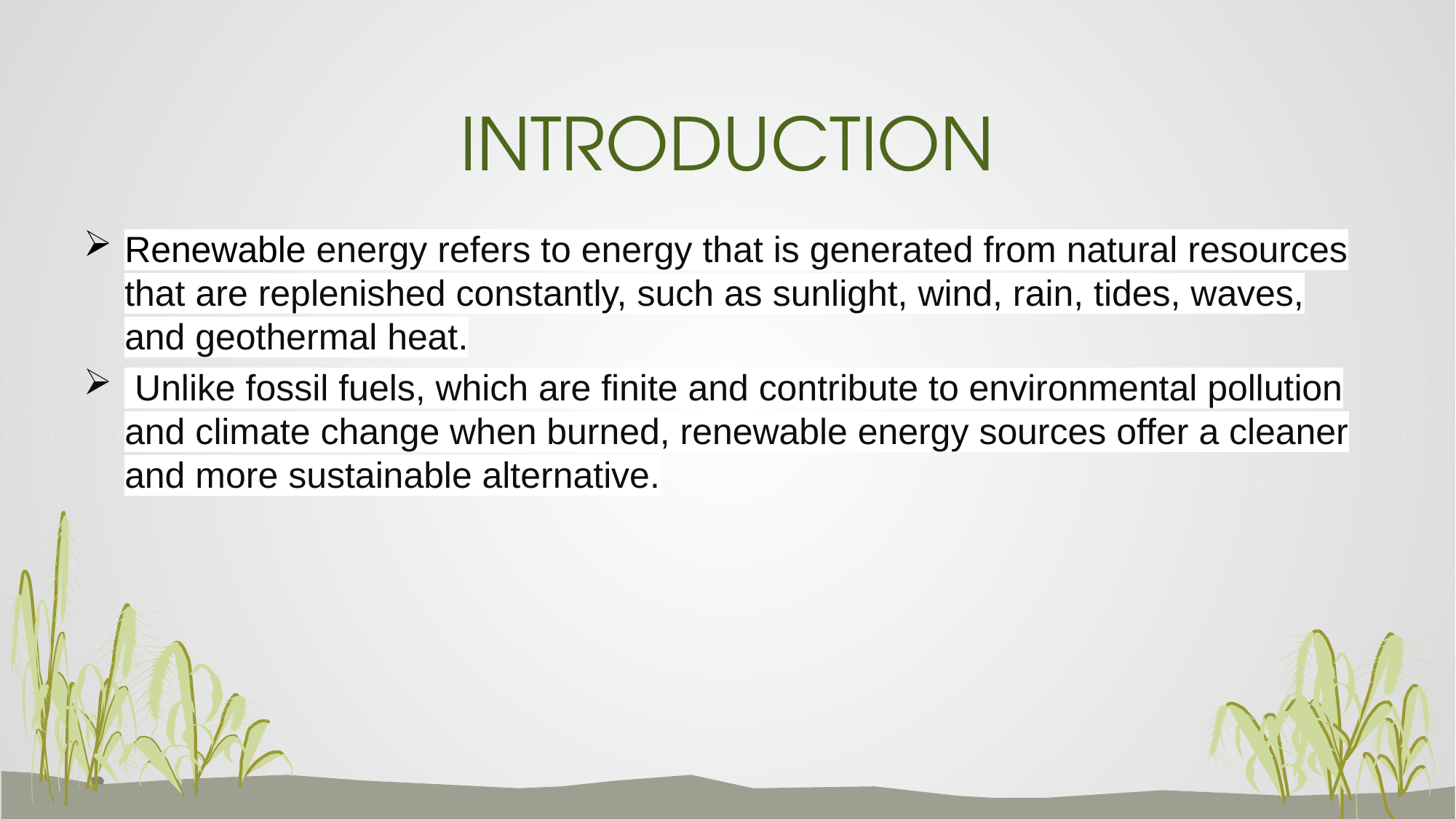

# INTRODUCTION
Renewable energy refers to energy that is generated from natural resources that are replenished constantly, such as sunlight, wind, rain, tides, waves, and geothermal heat.
 Unlike fossil fuels, which are finite and contribute to environmental pollution and climate change when burned, renewable energy sources offer a cleaner and more sustainable alternative.